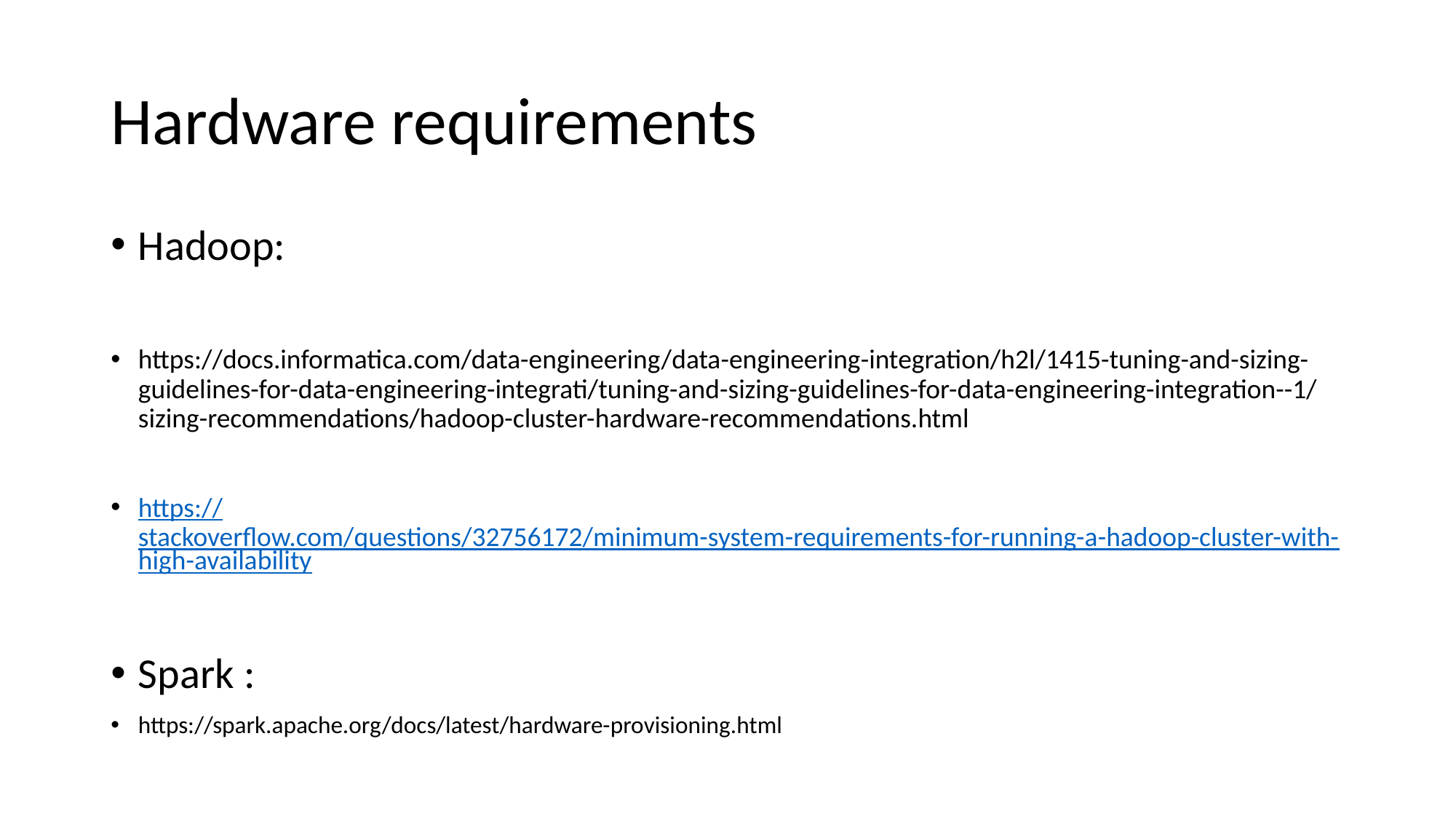

# Hardware requirements
Hadoop:

https://docs.informatica.com/data-engineering/data-engineering-integration/h2l/1415-tuning-and-sizing-guidelines-for-data-engineering-integrati/tuning-and-sizing-guidelines-for-data-engineering-integration--1/sizing-recommendations/hadoop-cluster-hardware-recommendations.html

https://stackoverflow.com/questions/32756172/minimum-system-requirements-for-running-a-hadoop-cluster-with-high-availability

Spark :
https://spark.apache.org/docs/latest/hardware-provisioning.html